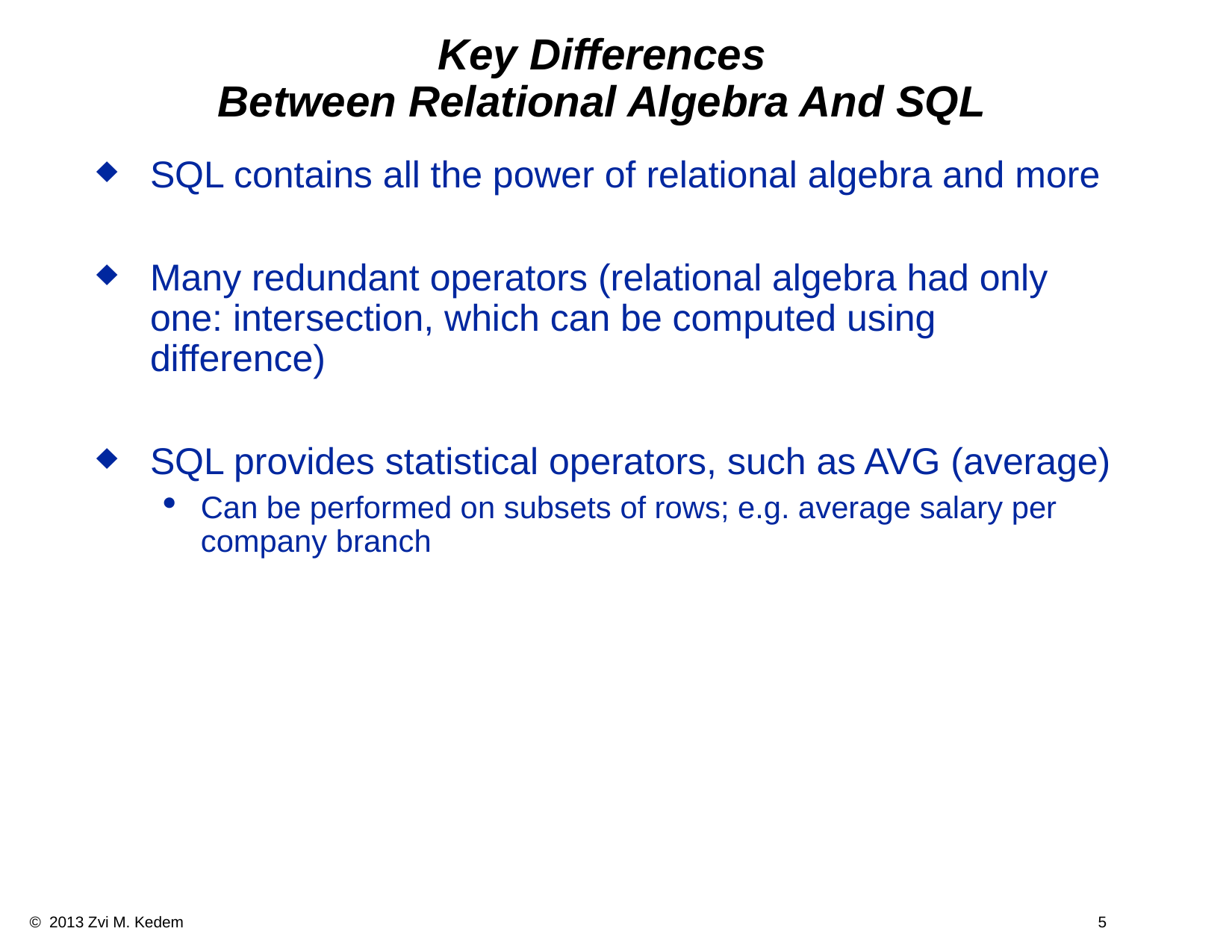

# Key Differences Between Relational Algebra And SQL
SQL contains all the power of relational algebra and more

Many redundant operators (relational algebra had only one: intersection, which can be computed using difference)

SQL provides statistical operators, such as AVG (average)
Can be performed on subsets of rows; e.g. average salary per company branch